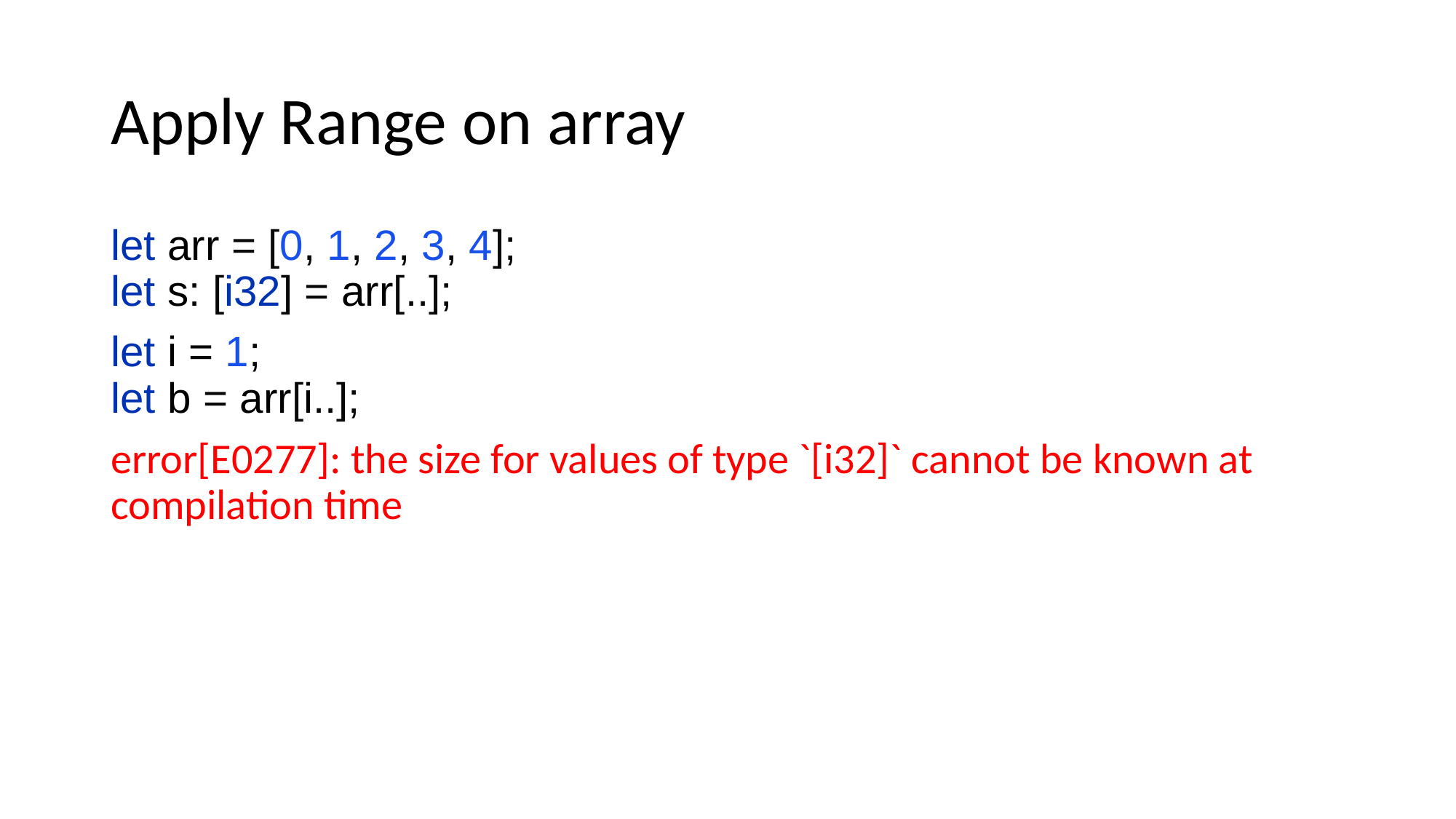

# Apply Range on array
let arr = [0, 1, 2, 3, 4];
let s: [i32] = arr[..];
let i = 1;
let b = arr[i..];
error[E0277]: the size for values of type `[i32]` cannot be known at compilation time